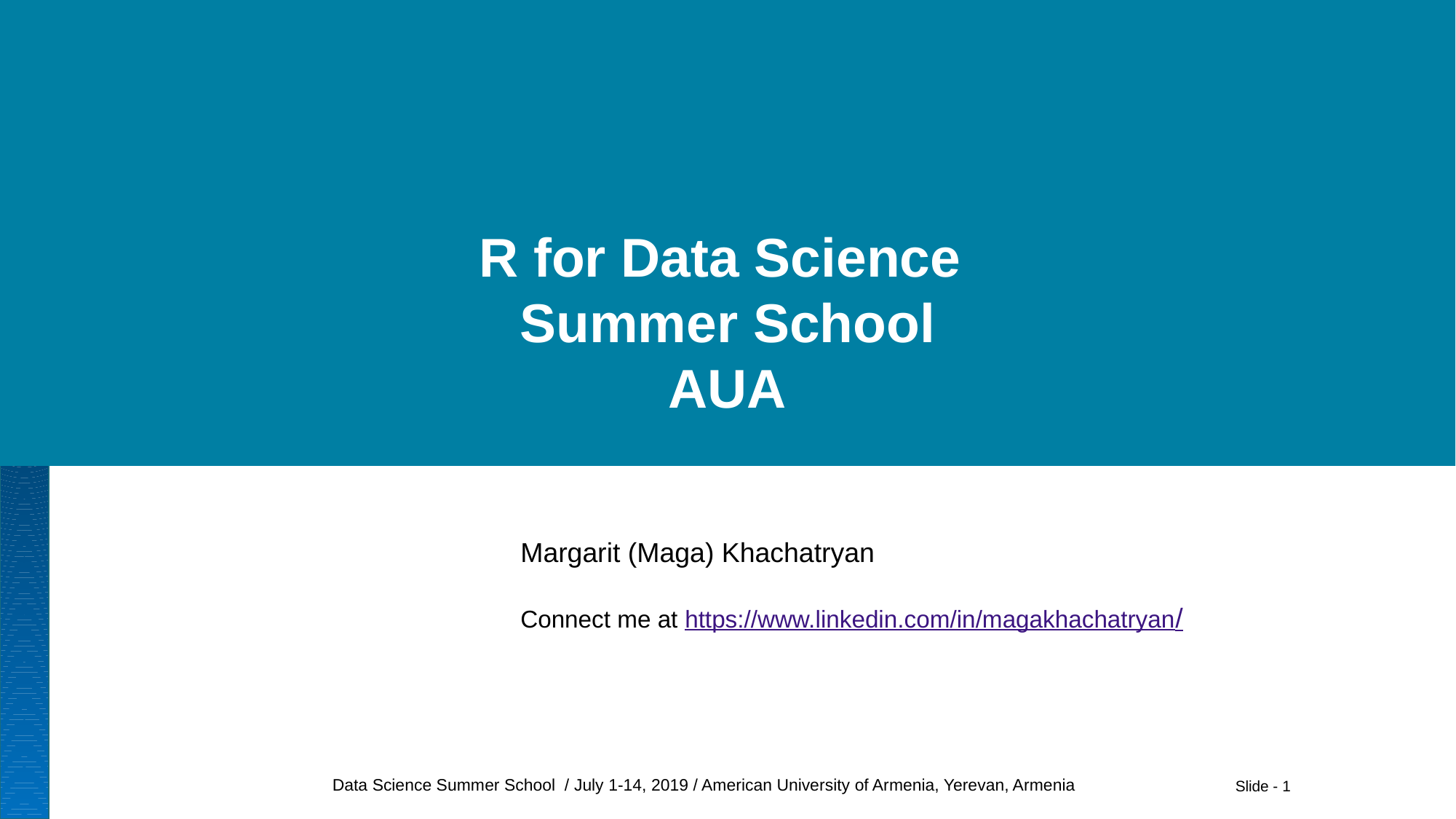

# R for Data Science Summer School AUA

Margarit (Maga) Khachatryan

Connect me at https://www.linkedin.com/in/magakhachatryan/